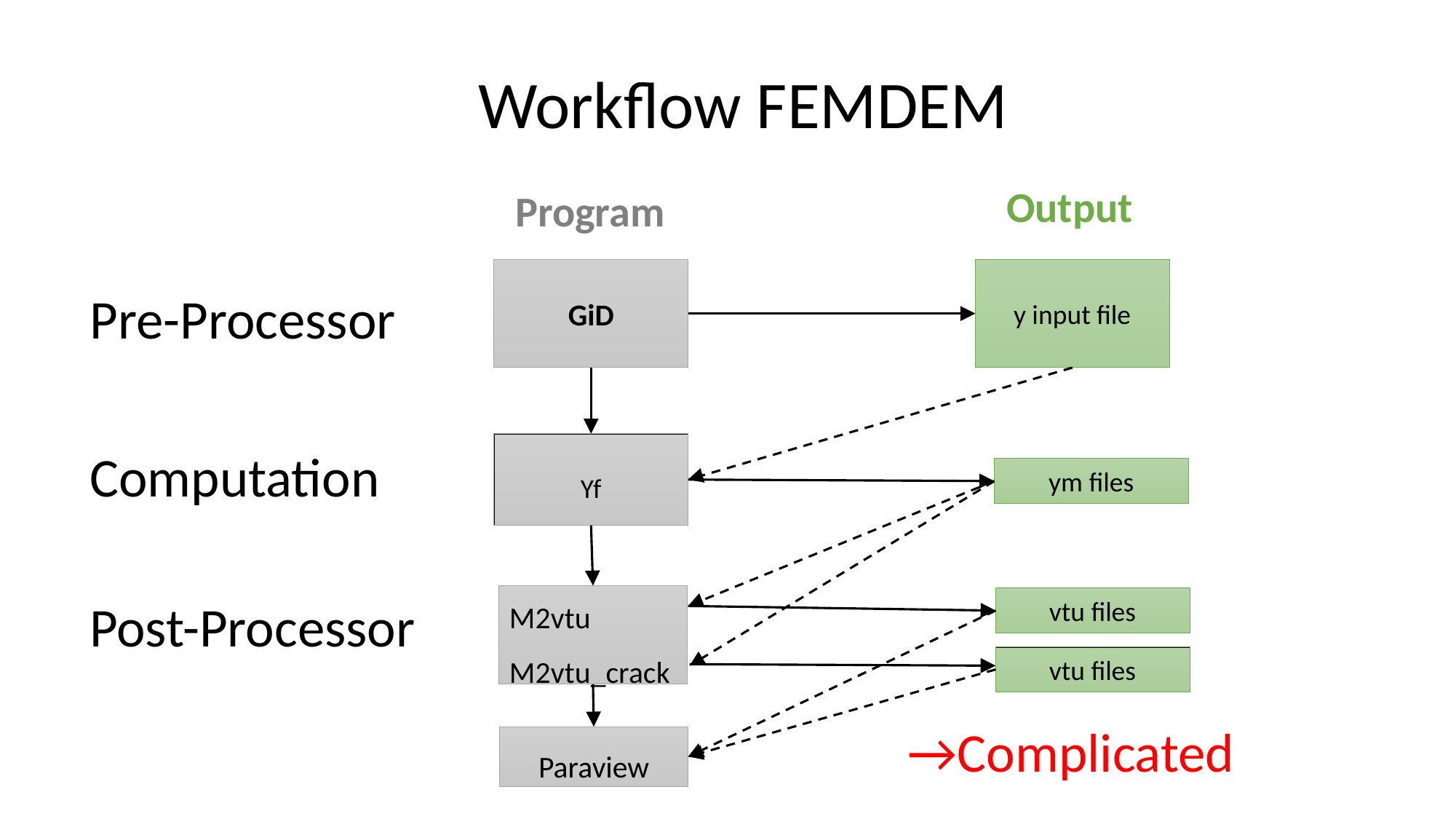

# Workflow FEMDEM
Output
Program
GiD
y input file
Pre-Processor
Yf
Computation
ym files
M2vtu
M2vtu_crack
Post-Processor
vtu files
vtu files
→Complicated
Paraview